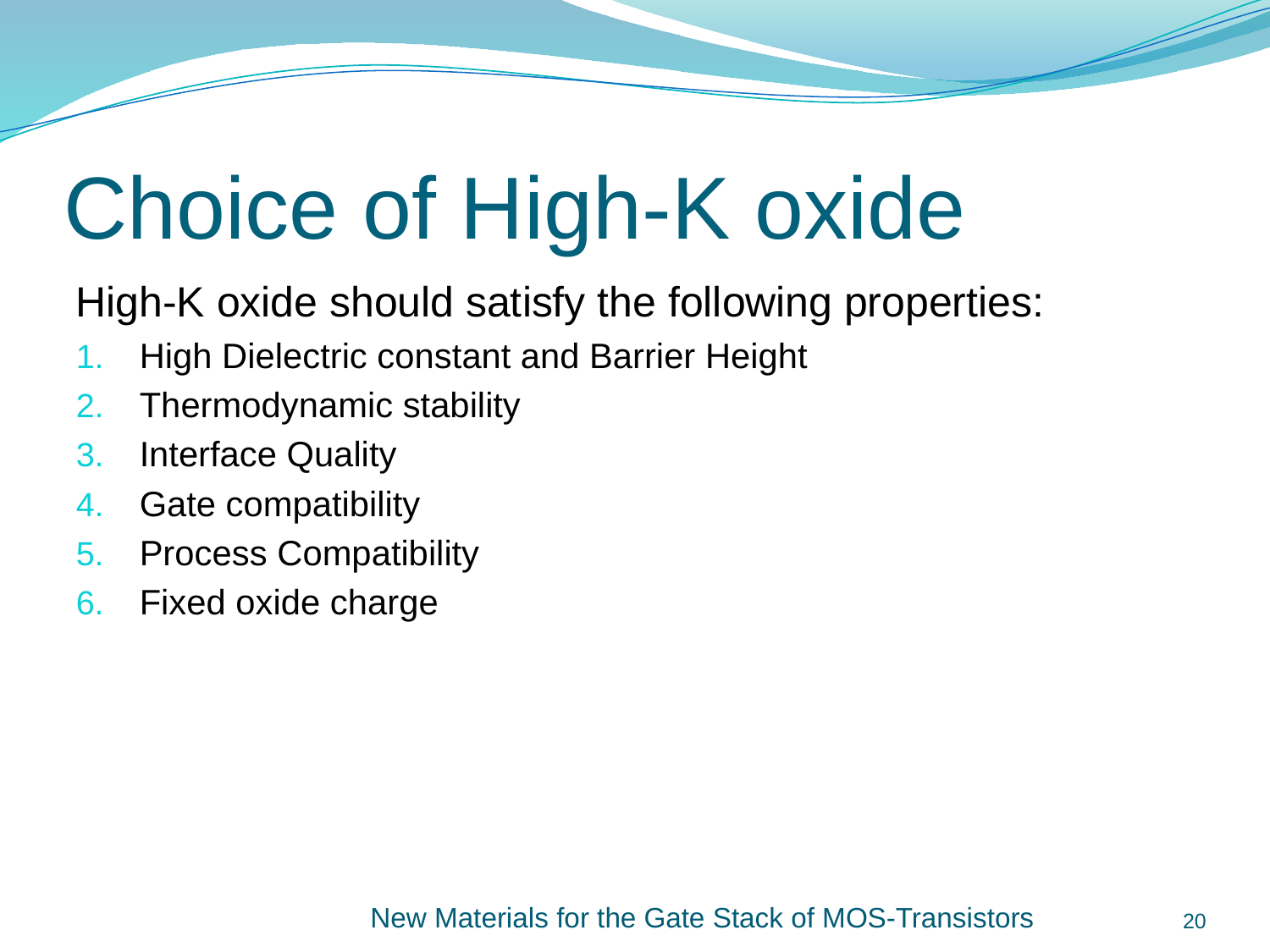

# Choice of High-K oxide
High-K oxide should satisfy the following properties:
High Dielectric constant and Barrier Height
Thermodynamic stability
Interface Quality
Gate compatibility
Process Compatibility
Fixed oxide charge

New Materials for the Gate Stack of MOS-Transistors
20